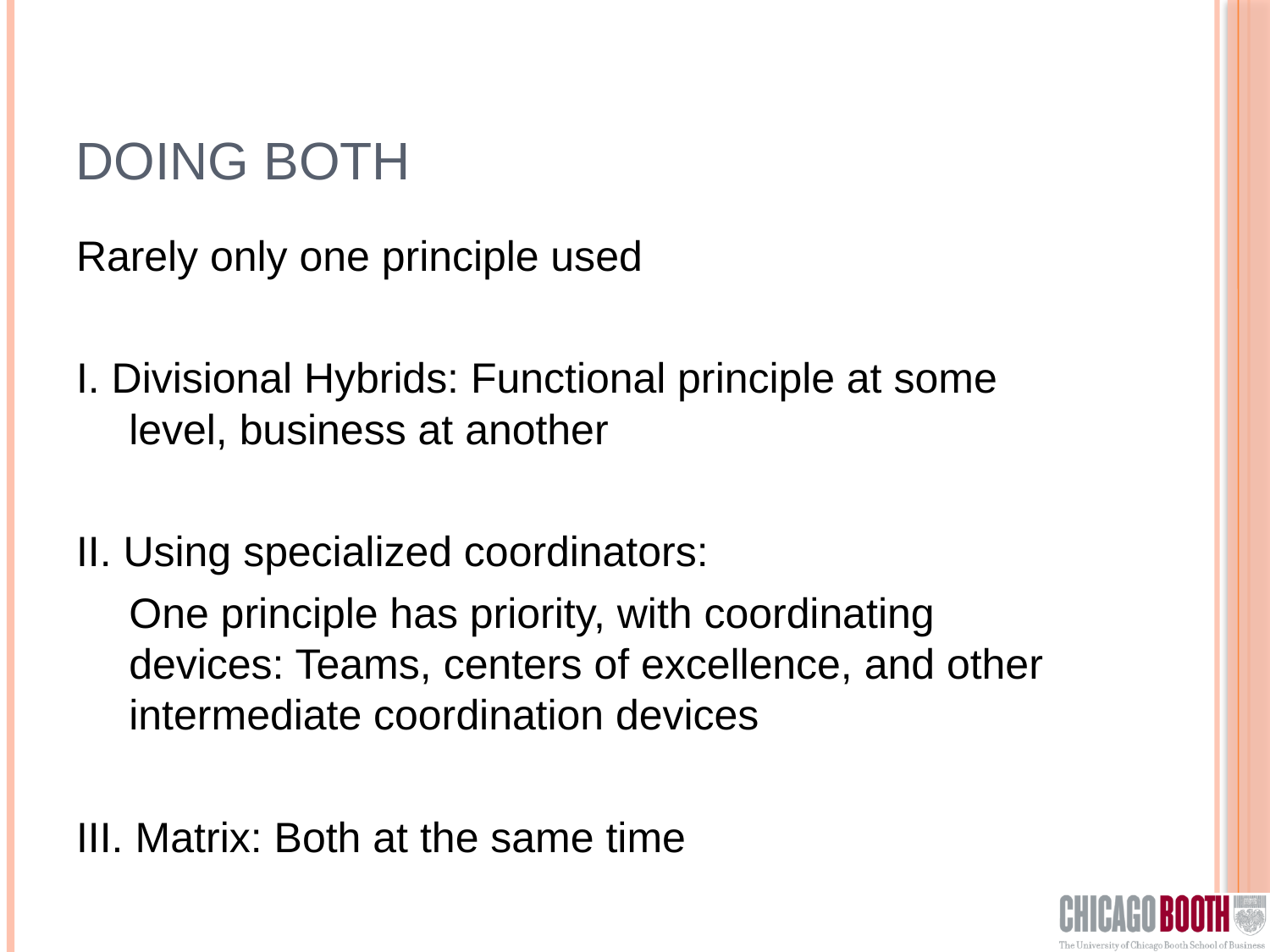

# Doing both
Rarely only one principle used

I. Divisional Hybrids: Functional principle at some level, business at another

II. Using specialized coordinators:
	One principle has priority, with coordinating devices: Teams, centers of excellence, and other intermediate coordination devices

III. Matrix: Both at the same time